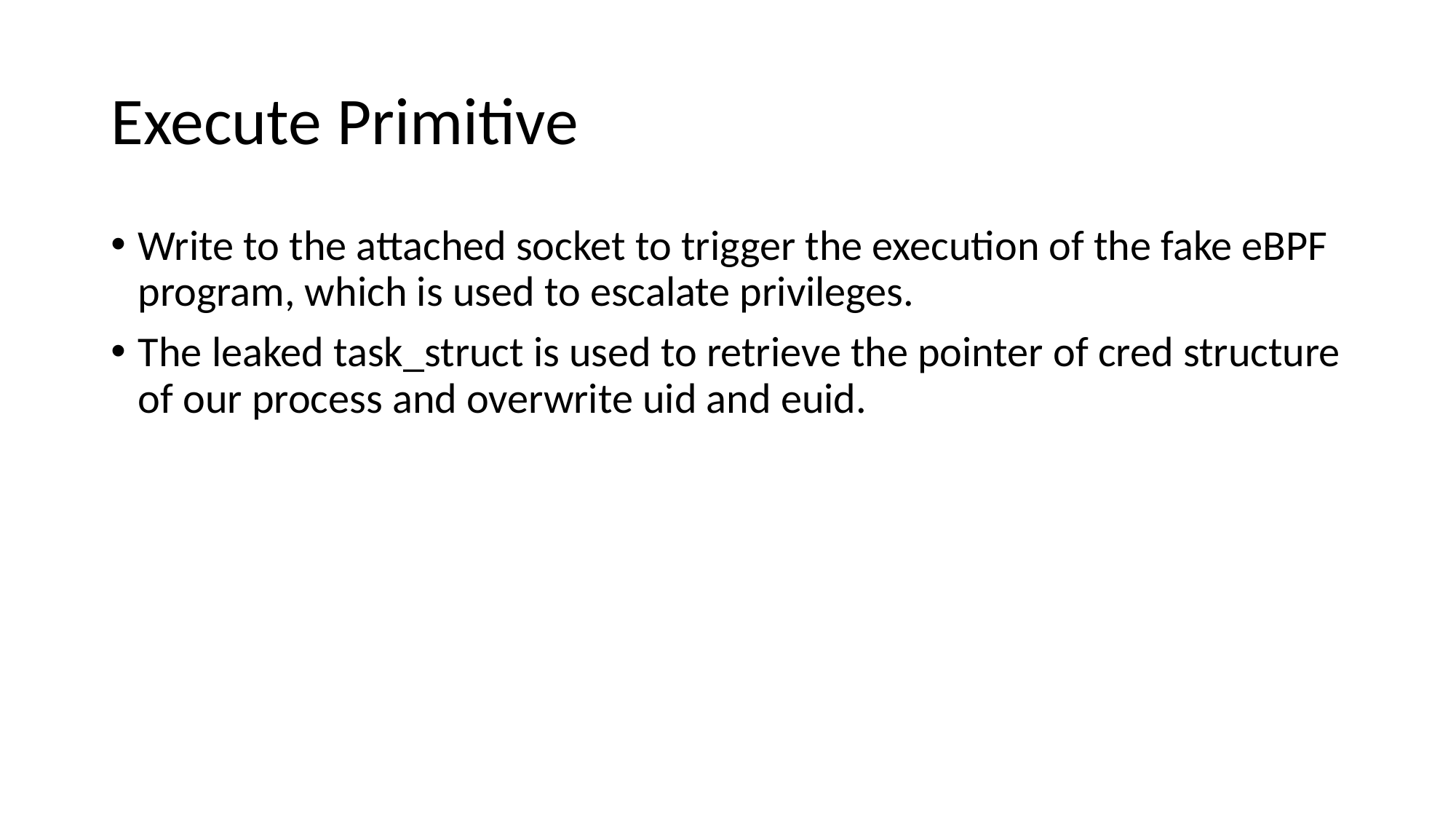

# Execute Primitive
Write to the attached socket to trigger the execution of the fake eBPF program, which is used to escalate privileges.
The leaked task_struct is used to retrieve the pointer of cred structure of our process and overwrite uid and euid.